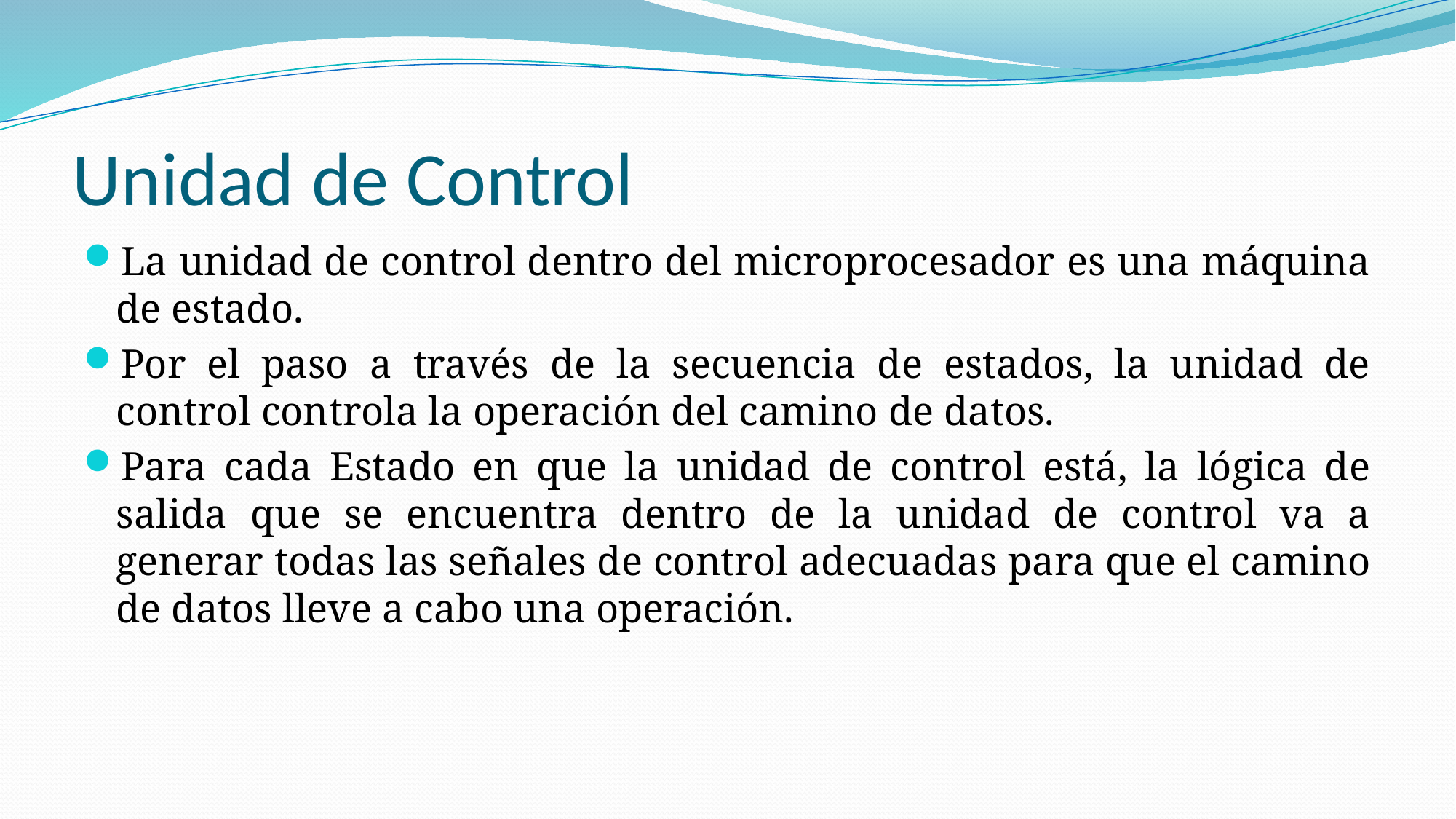

# Unidad de Control
La unidad de control dentro del microprocesador es una máquina de estado.
Por el paso a través de la secuencia de estados, la unidad de control controla la operación del camino de datos.
Para cada Estado en que la unidad de control está, la lógica de salida que se encuentra dentro de la unidad de control va a generar todas las señales de control adecuadas para que el camino de datos lleve a cabo una operación.